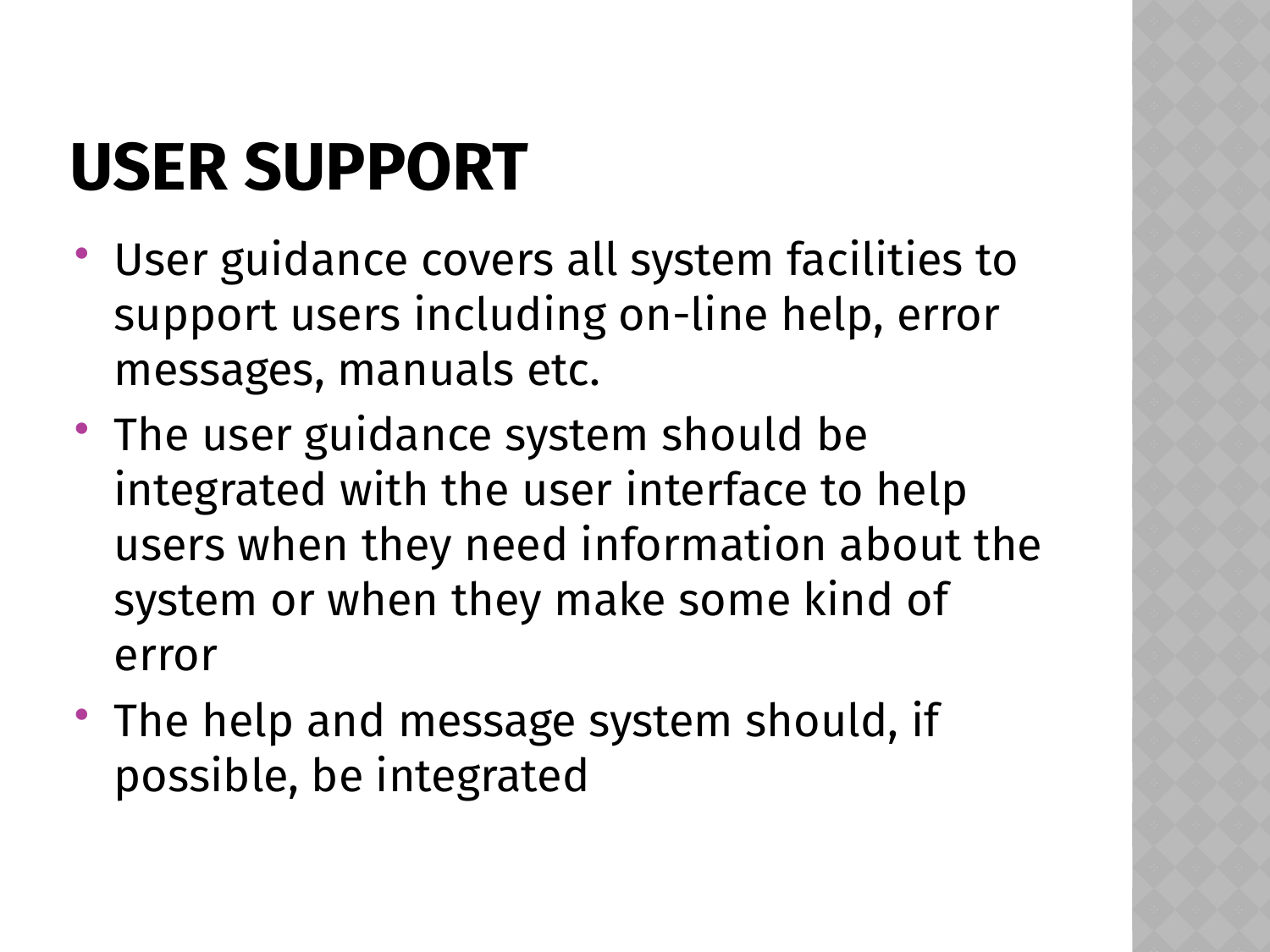

# User support
User guidance covers all system facilities to support users including on-line help, error messages, manuals etc.
The user guidance system should be integrated with the user interface to help users when they need information about the system or when they make some kind of error
The help and message system should, if possible, be integrated